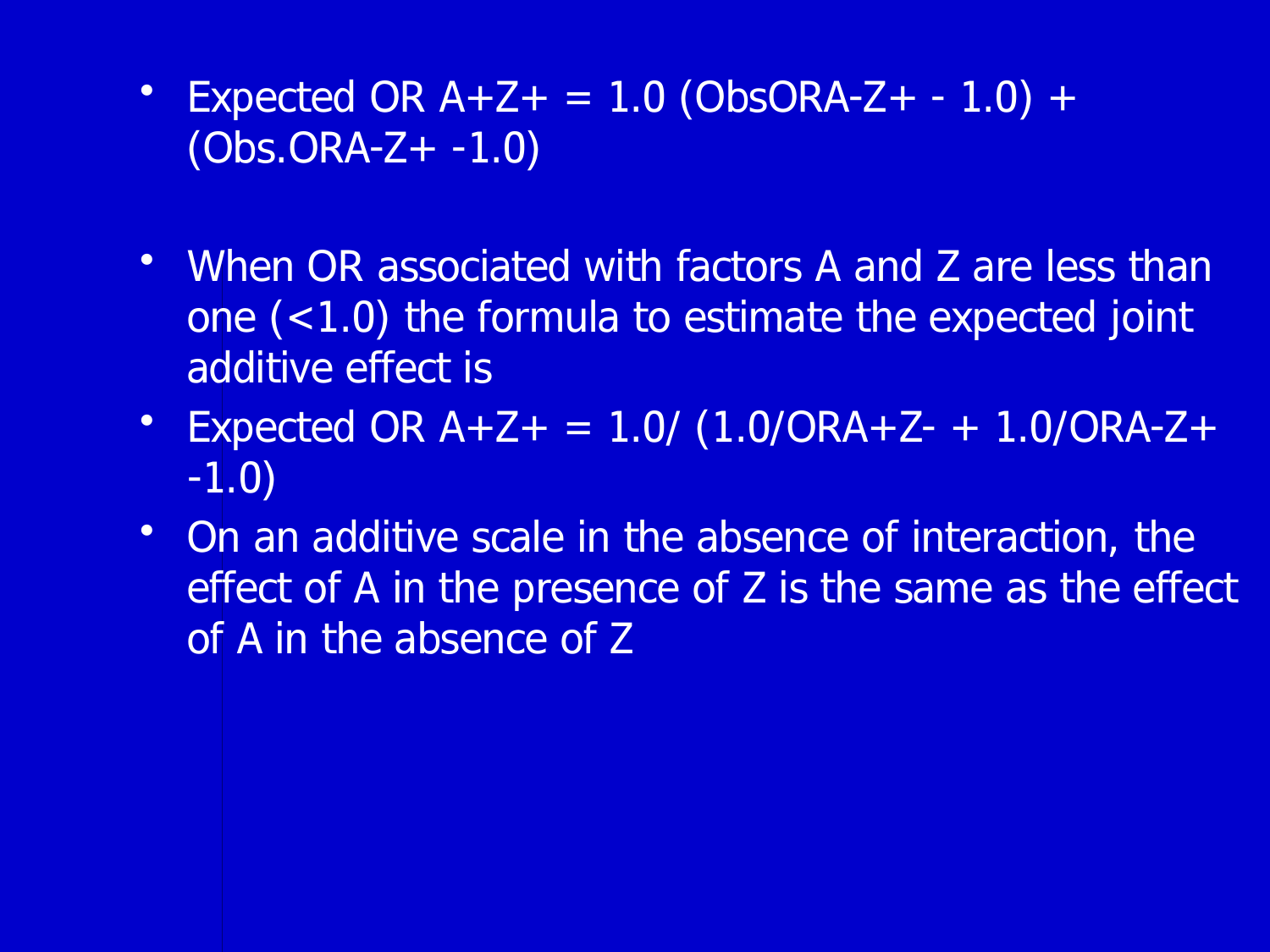

Expected OR A+Z+ = 1.0 (ObsORA-Z+ - 1.0) + (Obs.ORA-Z+ -1.0)

When OR associated with factors A and Z are less than one (<1.0) the formula to estimate the expected joint additive effect is
Expected OR A+Z+ = 1.0/ (1.0/ORA+Z- + 1.0/ORA-Z+ -1.0)
On an additive scale in the absence of interaction, the effect of A in the presence of Z is the same as the effect of A in the absence of Z